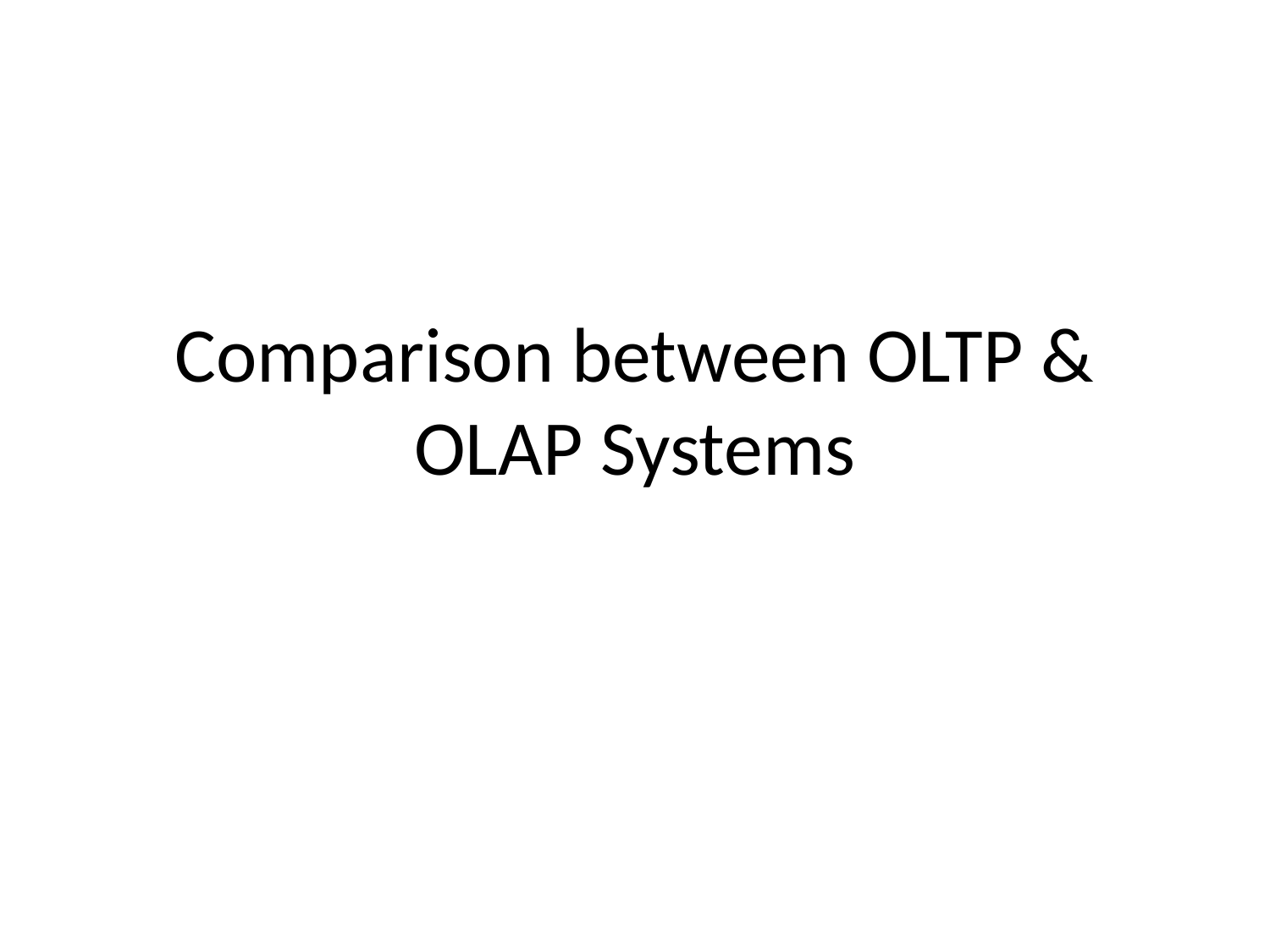

# Comparison between OLTP & OLAP Systems